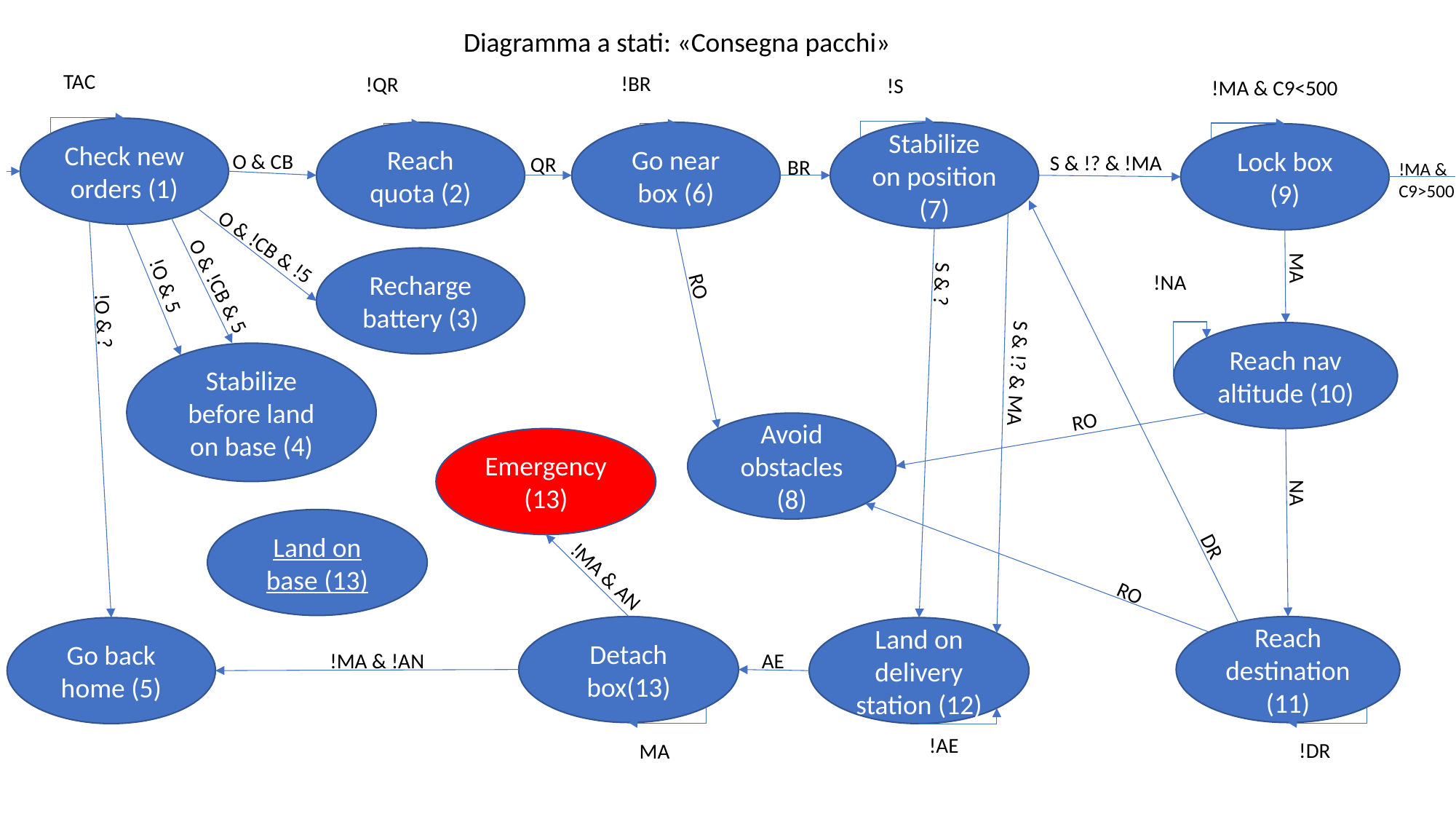

Diagramma a stati: «Consegna pacchi»
TAC
!BR
!QR
!S
!MA & C9<500

Check new orders (1)

Go near box (6)

Reach quota (2)

Stabilize on position (7)

Lock box (9)

O & CB
 S & !? & !MA
 QR
 BR
!MA & C9>500
O & !CB & !5
Recharge battery (3)
!NA
O & !CB & 5
 MA
 S & ?
!O & 5
 RO

Reach nav altitude (10)

!O & ?

Stabilize before land on base (4)

 S & !? & MA
 RO

Avoid obstacles (8)

Emergency (13)

Land on base (13)

NA
 DR
!MA & AN
 RO

Detach box(13)

Reach destination (11)

Go back home (5)

Land on delivery station (12)

!MA & !AN
AE
!AE
!DR
MA